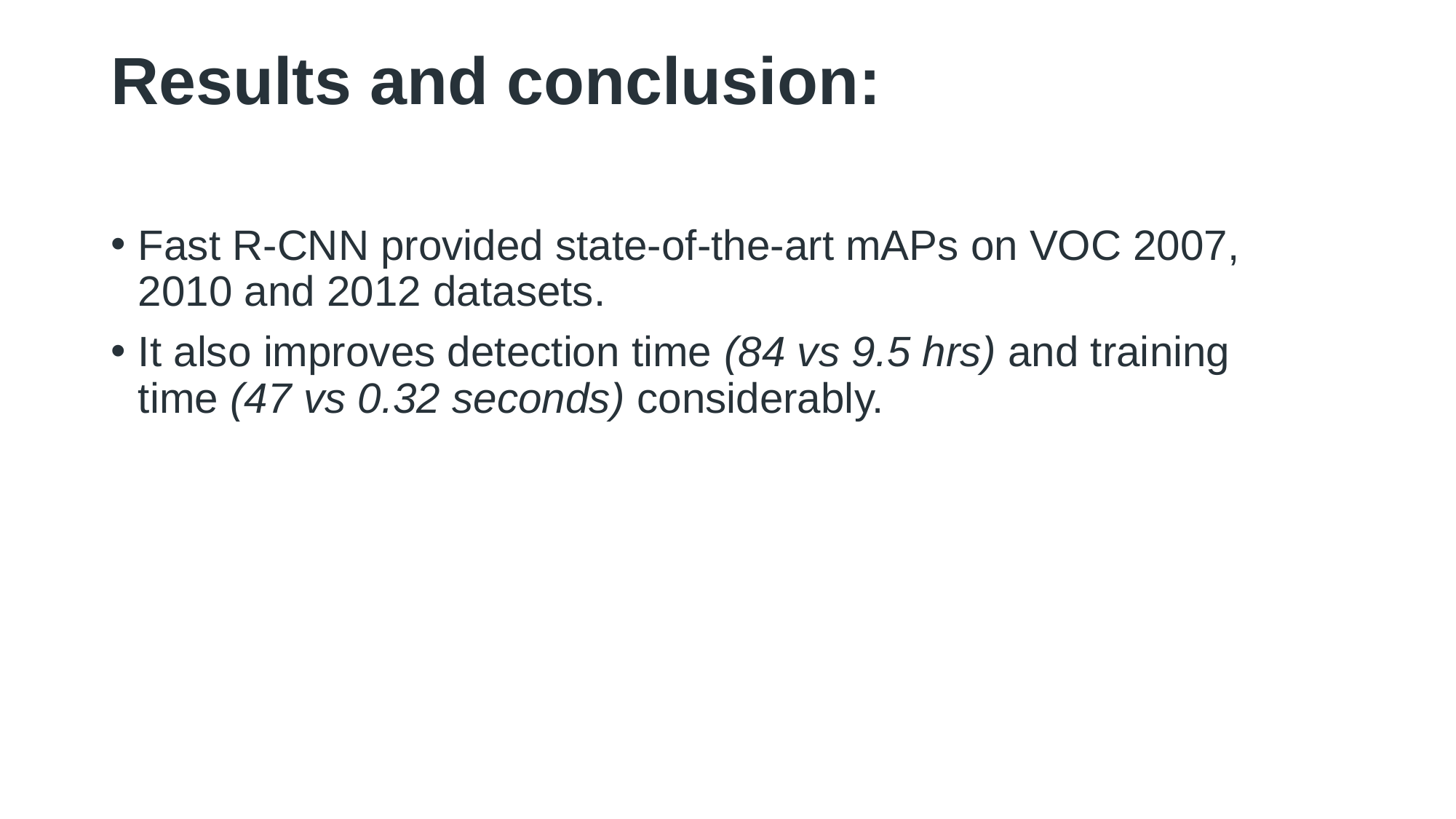

# Results and conclusion:
Fast R-CNN provided state-of-the-art mAPs on VOC 2007, 2010 and 2012 datasets.
It also improves detection time (84 vs 9.5 hrs) and training time (47 vs 0.32 seconds) considerably.